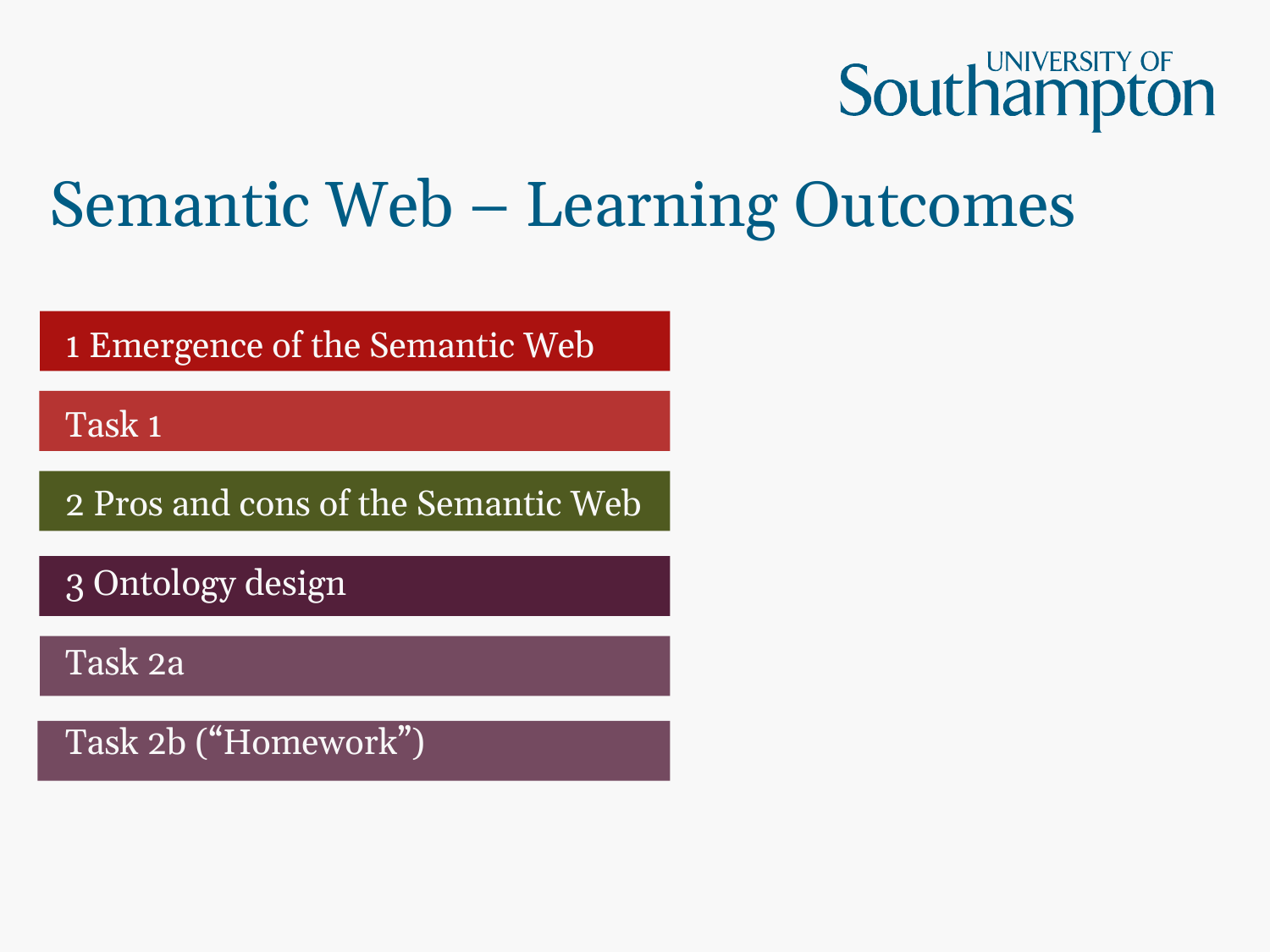

# Semantic Web – Learning Outcomes
1 Emergence of the Semantic Web
Task 1
2 Pros and cons of the Semantic Web
3 Ontology design
Task 2a
Task 2b (“Homework”)